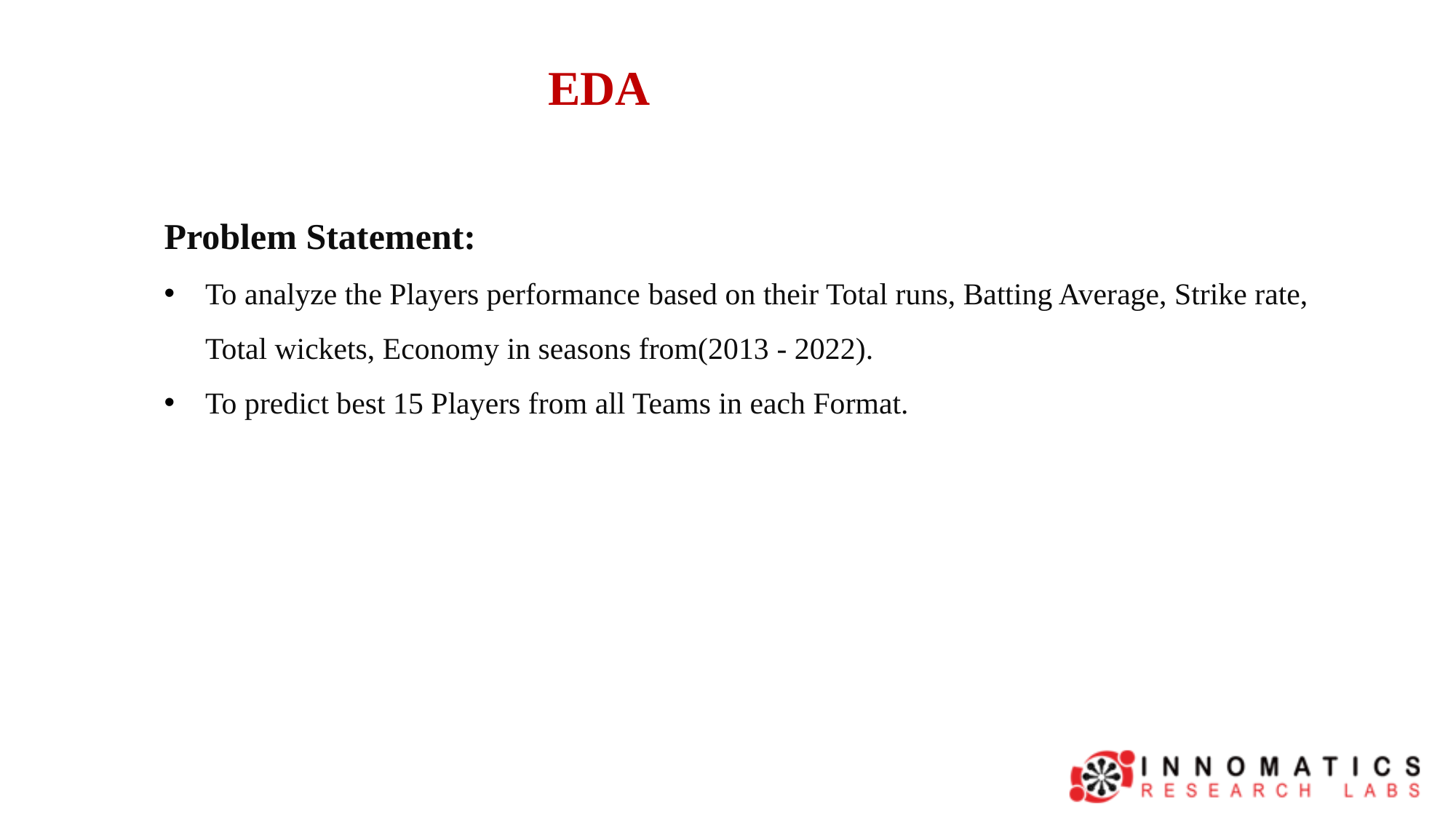

EDA
Problem Statement:
To analyze the Players performance based on their Total runs, Batting Average, Strike rate, Total wickets, Economy in seasons from(2013 - 2022).
To predict best 15 Players from all Teams in each Format.